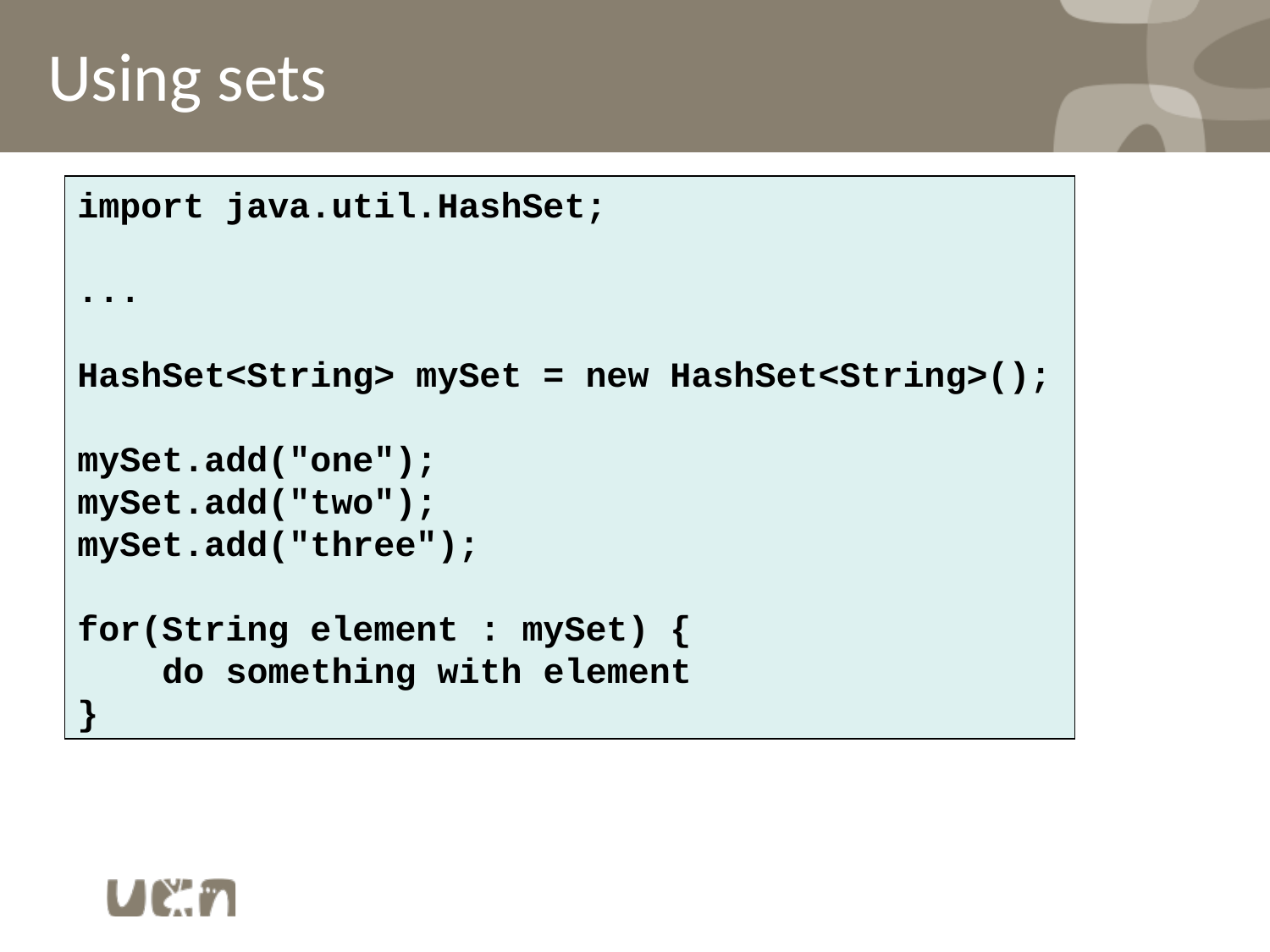

# Using sets
import java.util.HashSet;

...

HashSet<String> mySet = new HashSet<String>();

mySet.add("one");
mySet.add("two");
mySet.add("three");

for(String element : mySet) {
    do something with element
}